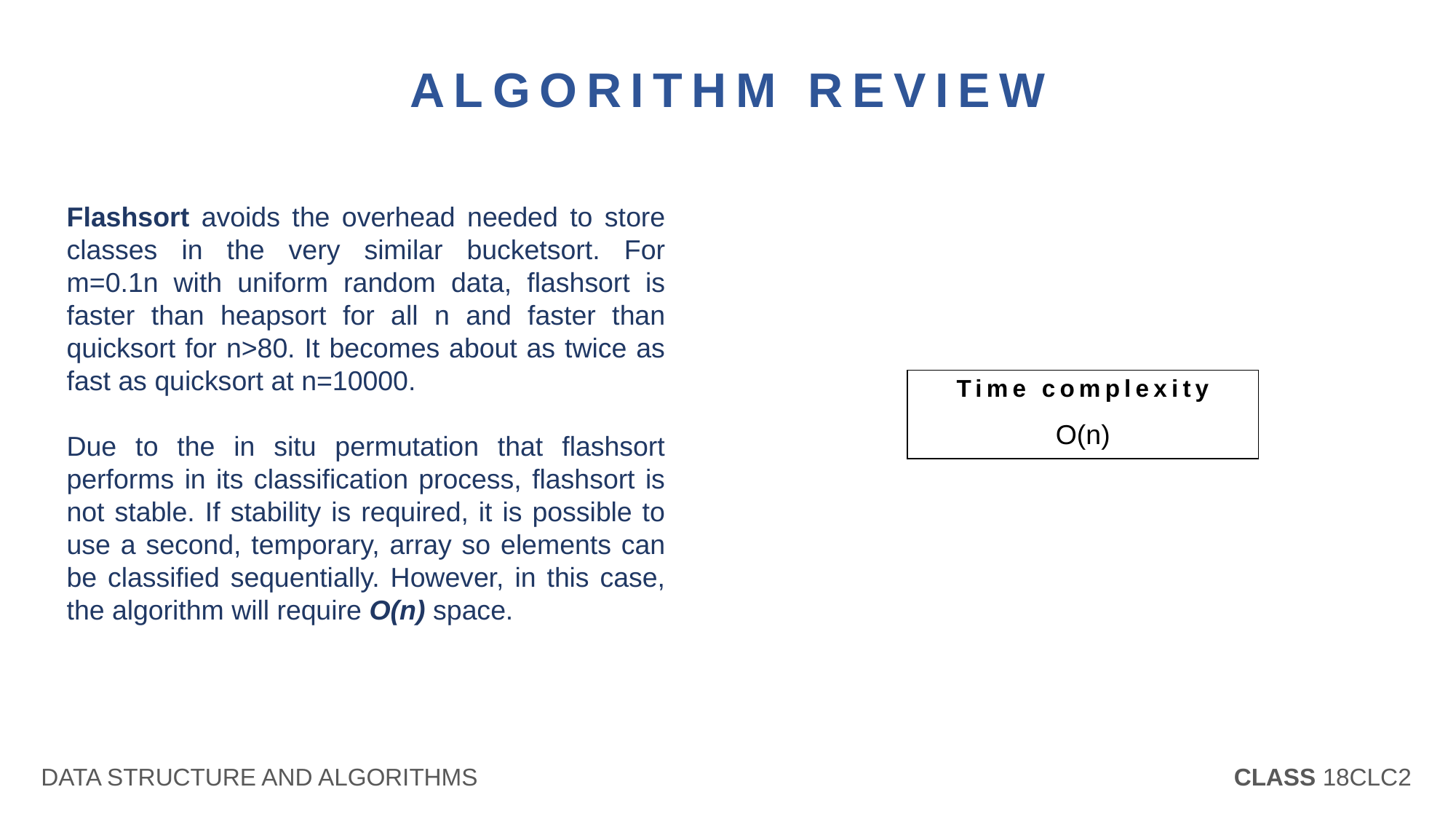

ALGORITHM REVIEW
Flashsort avoids the overhead needed to store classes in the very similar bucketsort. For m=0.1n with uniform random data, flashsort is faster than heapsort for all n and faster than quicksort for n>80. It becomes about as twice as fast as quicksort at n=10000.

Due to the in situ permutation that flashsort performs in its classification process, flashsort is not stable. If stability is required, it is possible to use a second, temporary, array so elements can be classified sequentially. However, in this case, the algorithm will require O(n) space.
| Time complexity |
| --- |
| O(n) |
DATA STRUCTURE AND ALGORITHMS
CLASS 18CLC2